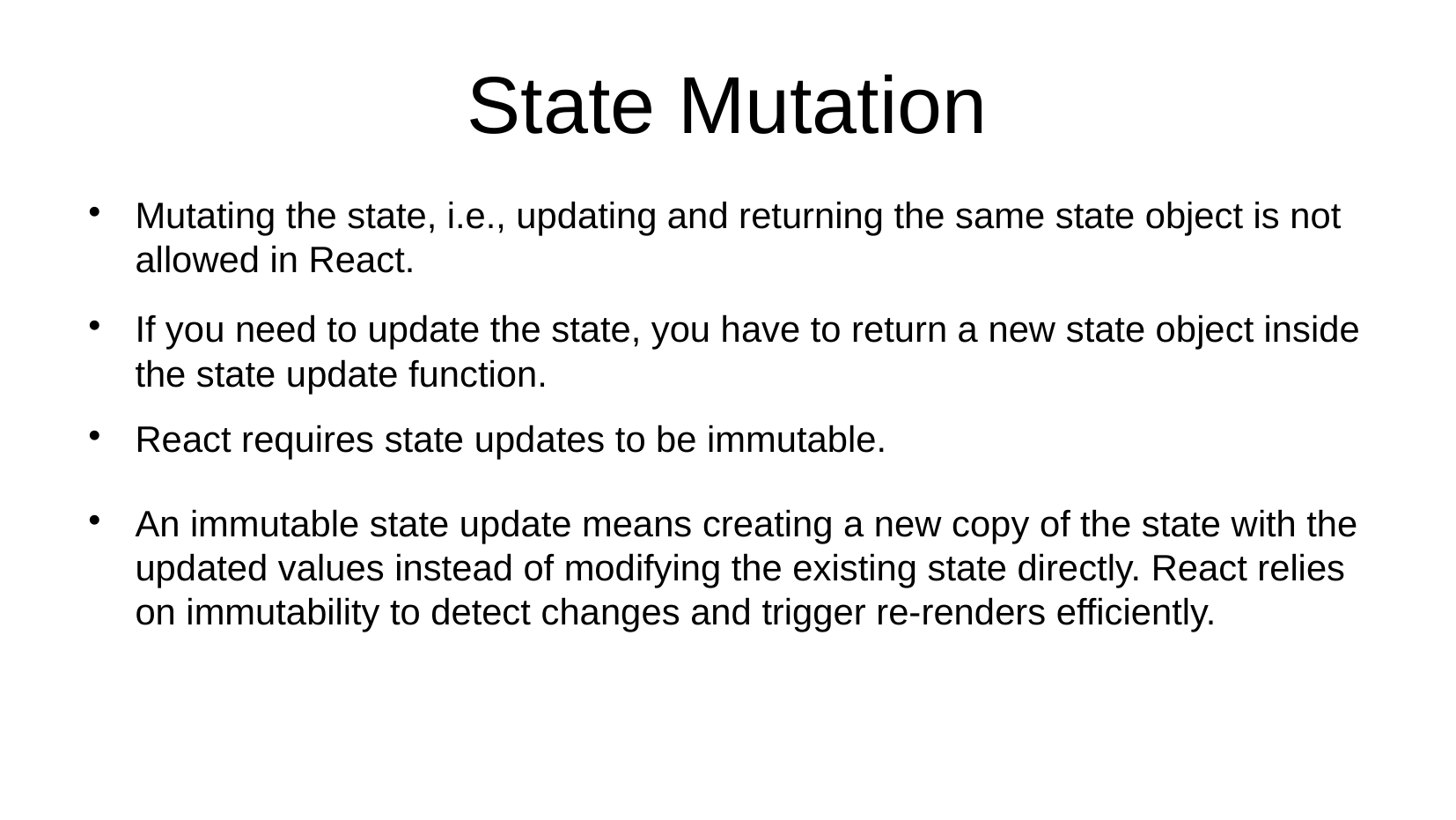

# State Mutation
Mutating the state, i.e., updating and returning the same state object is not allowed in React.
If you need to update the state, you have to return a new state object inside the state update function.
React requires state updates to be immutable.
An immutable state update means creating a new copy of the state with the updated values instead of modifying the existing state directly. React relies on immutability to detect changes and trigger re-renders efficiently.